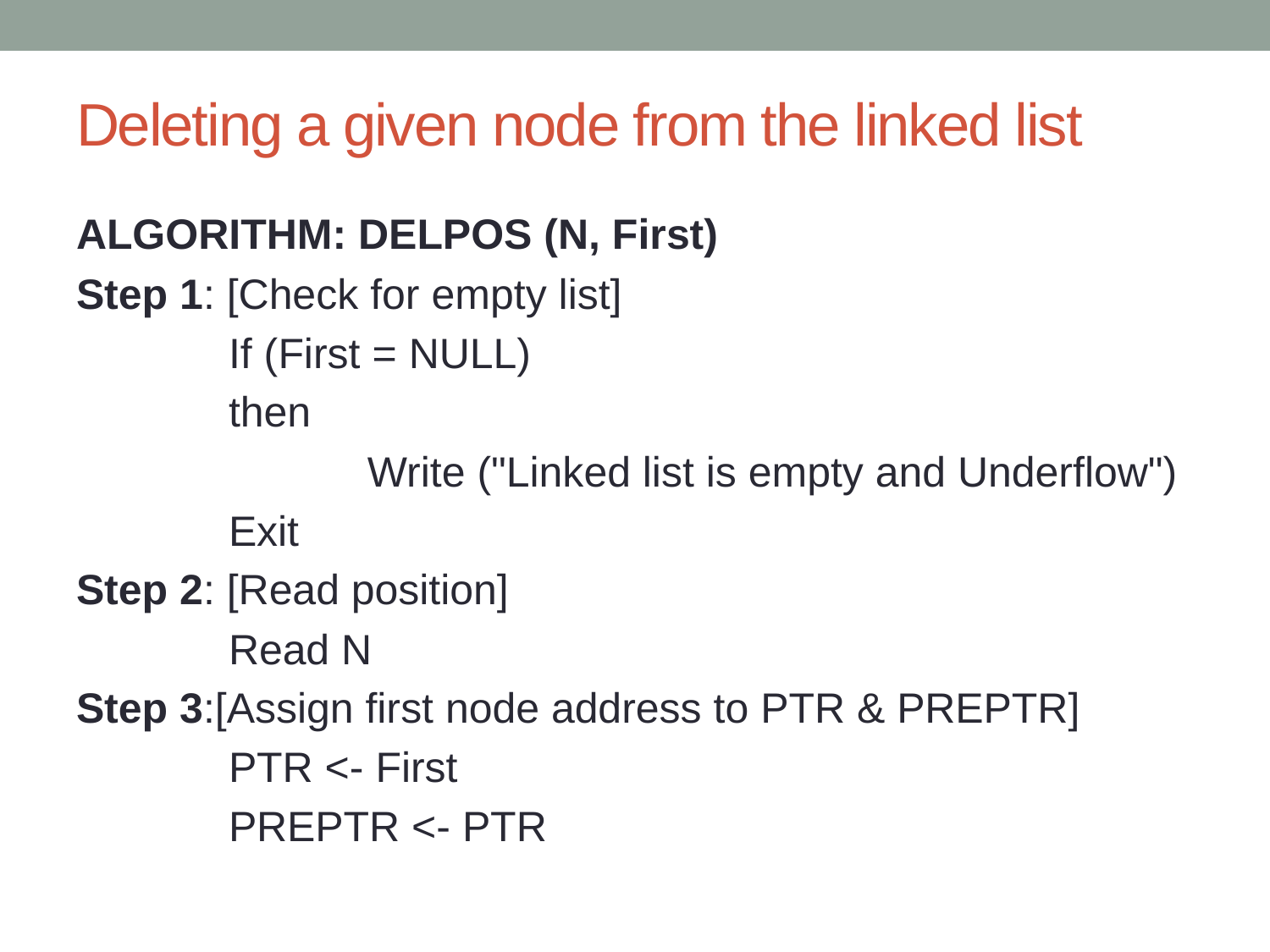

# Deleting a given node from the linked list
ALGORITHM: DELPOS (N, First)
Step 1: [Check for empty list]
		If (First = NULL)
		then
			 Write ("Linked list is empty and Underflow")
		Exit
Step 2: [Read position]
		Read N
Step 3:[Assign first node address to PTR & PREPTR]
		PTR <- First
		PREPTR <- PTR